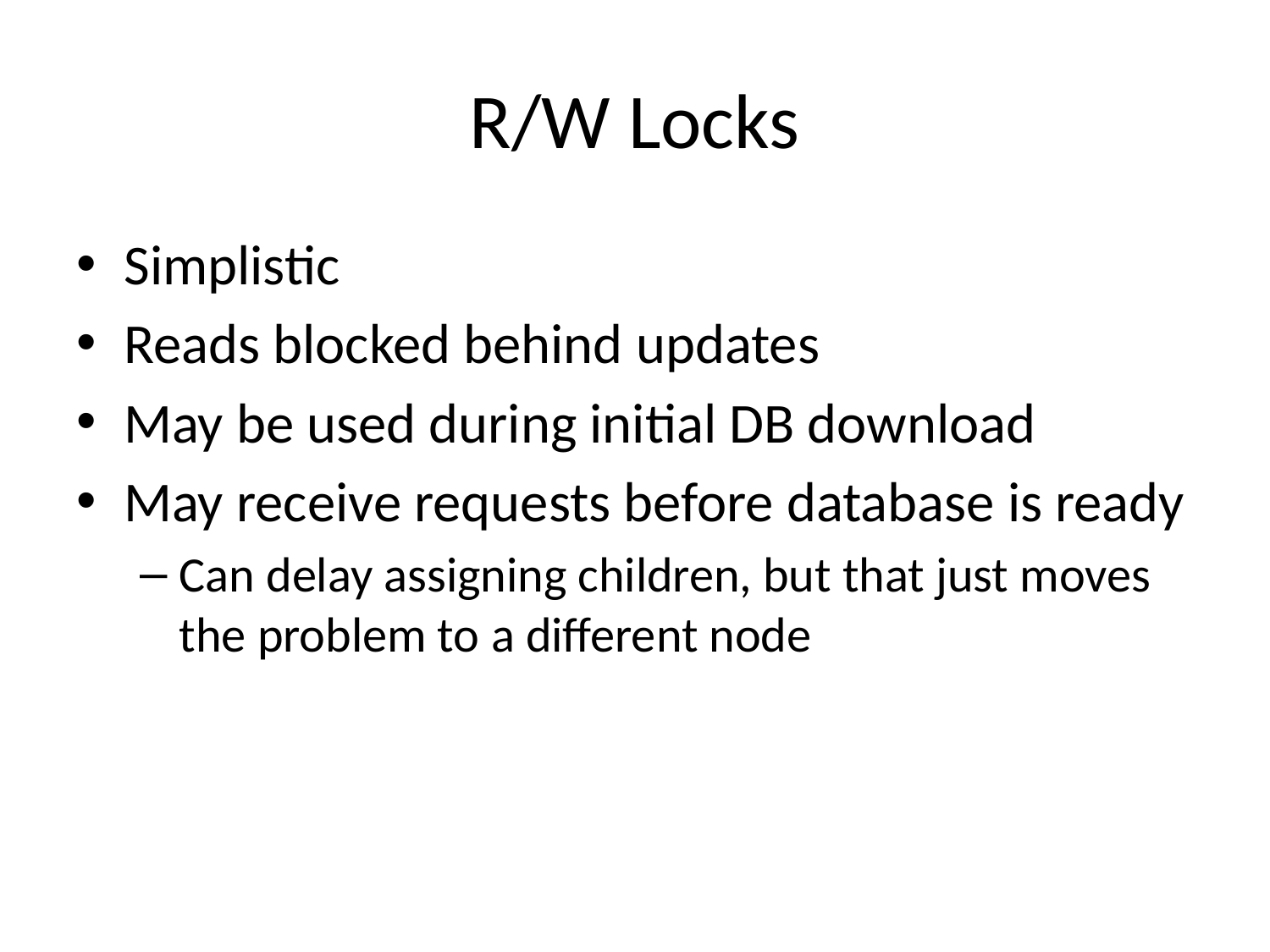

# R/W Locks
Simplistic
Reads blocked behind updates
May be used during initial DB download
May receive requests before database is ready
Can delay assigning children, but that just moves the problem to a different node